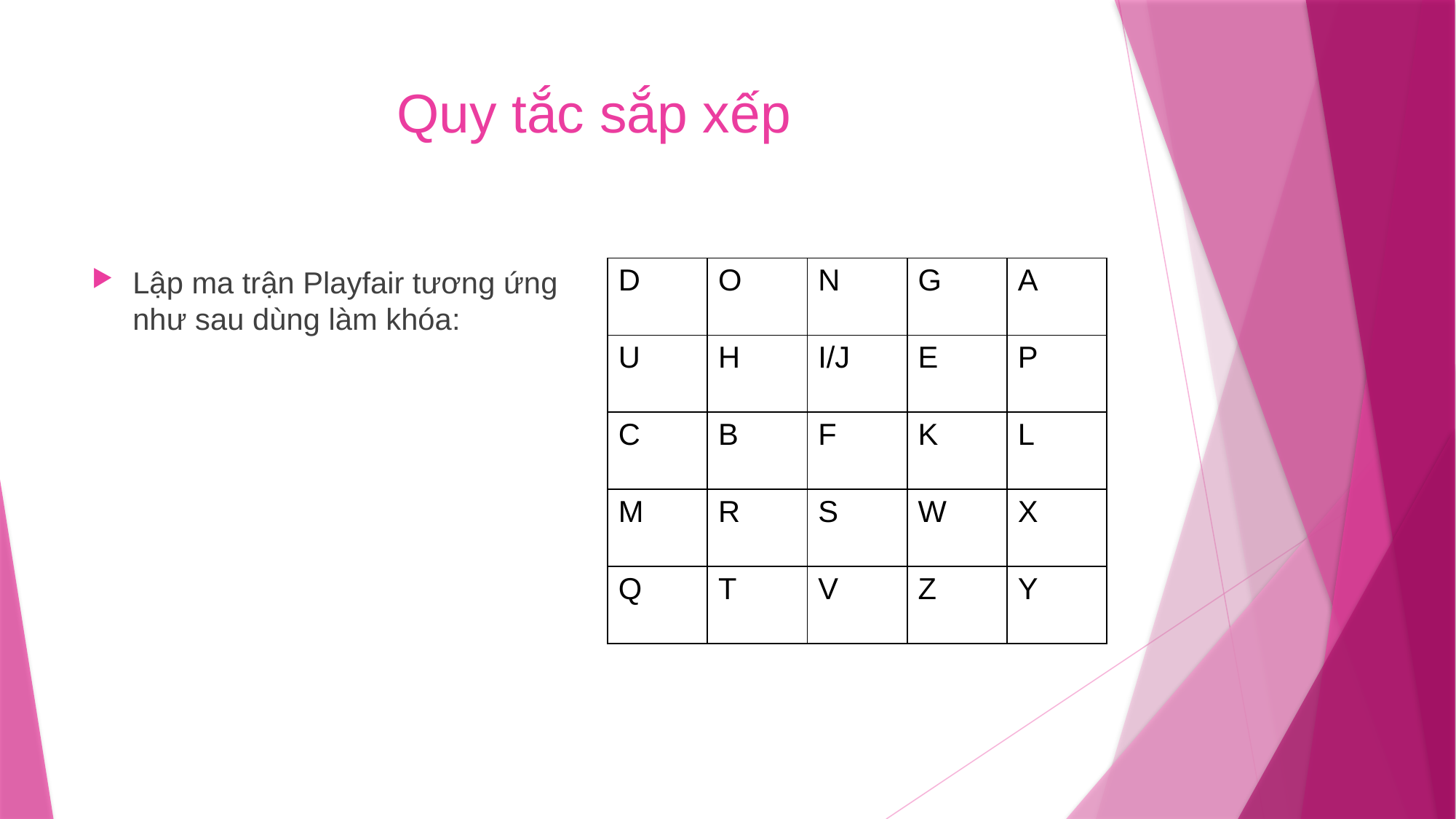

# Quy tắc sắp xếp
| D | O | N | G | A |
| --- | --- | --- | --- | --- |
| U | H | I/J | E | P |
| C | B | F | K | L |
| M | R | S | W | X |
| Q | T | V | Z | Y |
Lập ma trận Playfair tương ứng như sau dùng làm khóa: